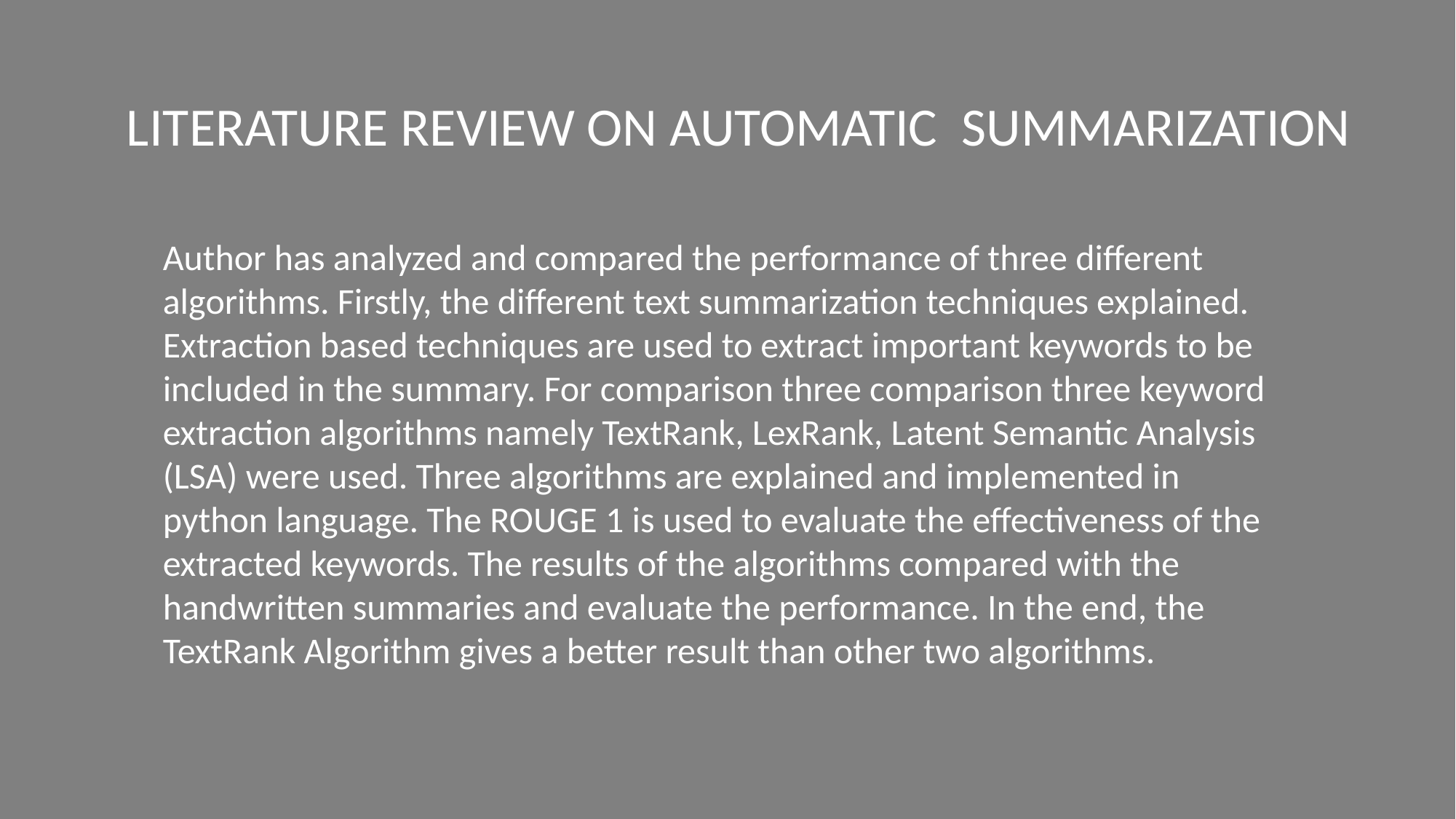

# LITERATURE REVIEW ON AUTOMATIC  SUMMARIZATION
Author has analyzed and compared the performance of three different algorithms. Firstly, the different text summarization techniques explained. Extraction based techniques are used to extract important keywords to be included in the summary. For comparison three comparison three keyword extraction algorithms namely TextRank, LexRank, Latent Semantic Analysis (LSA) were used. Three algorithms are explained and implemented in python language. The ROUGE 1 is used to evaluate the effectiveness of the extracted keywords. The results of the algorithms compared with the handwritten summaries and evaluate the performance. In the end, the TextRank Algorithm gives a better result than other two algorithms.